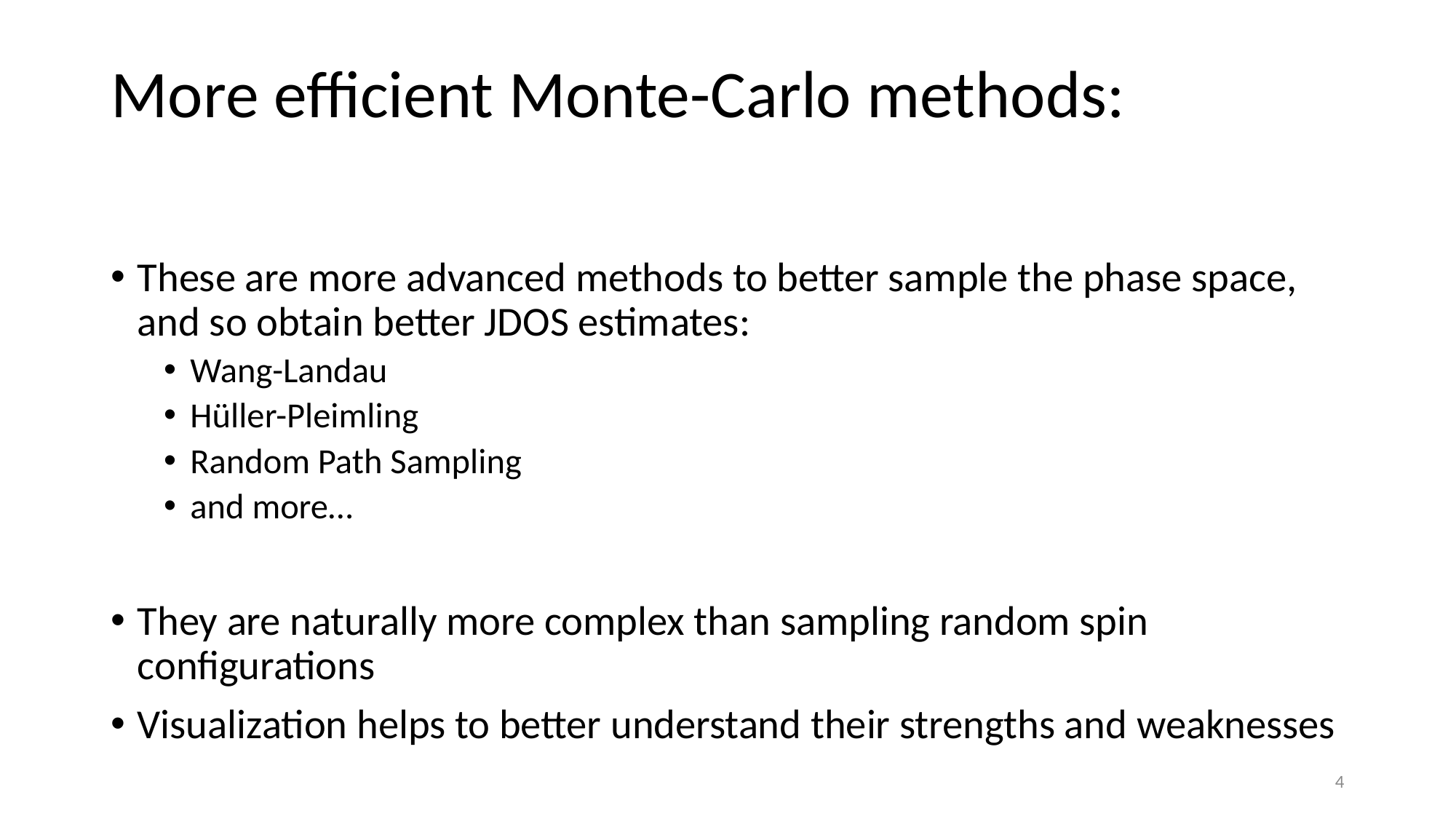

# More efficient Monte-Carlo methods:

These are more advanced methods to better sample the phase space, and so obtain better JDOS estimates:
Wang-Landau
Hüller-Pleimling
Random Path Sampling
and more…

They are naturally more complex than sampling random spin configurations
Visualization helps to better understand their strengths and weaknesses

4